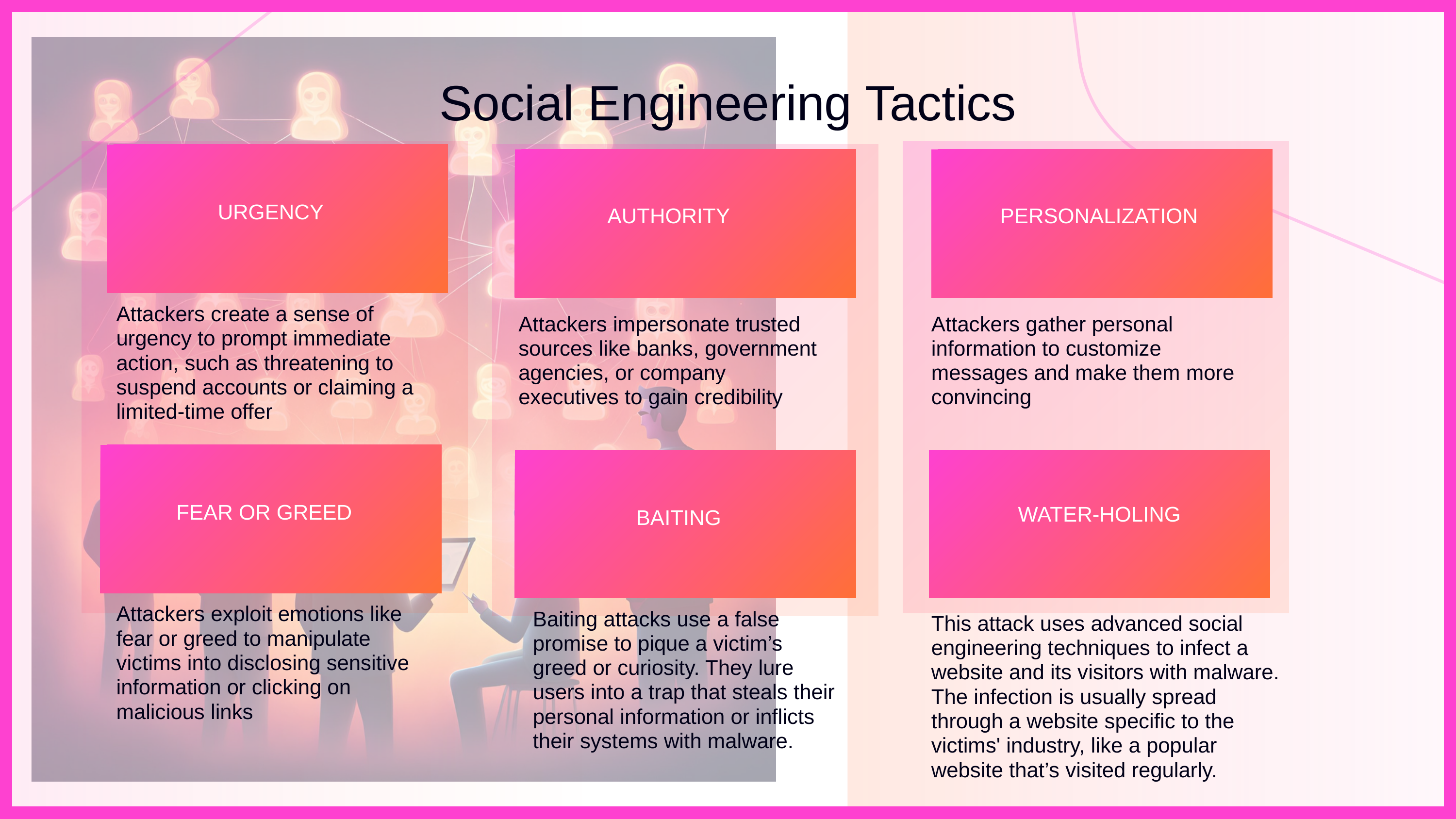

Social Engineering Tactics

URGENCY
AUTHORITY
PERSONALIZATION
Attackers create a sense of urgency to prompt immediate action, such as threatening to suspend accounts or claiming a limited-time offer
Attackers impersonate trusted sources like banks, government agencies, or company executives to gain credibility
Attackers gather personal information to customize messages and make them more convincing

FEAR OR GREED
WATER-HOLING
BAITING
Attackers exploit emotions like fear or greed to manipulate victims into disclosing sensitive information or clicking on malicious links
Baiting attacks use a false promise to pique a victim’s greed or curiosity. They lure users into a trap that steals their personal information or inflicts their systems with malware.
This attack uses advanced social engineering techniques to infect a website and its visitors with malware. The infection is usually spread through a website specific to the victims' industry, like a popular website that’s visited regularly.